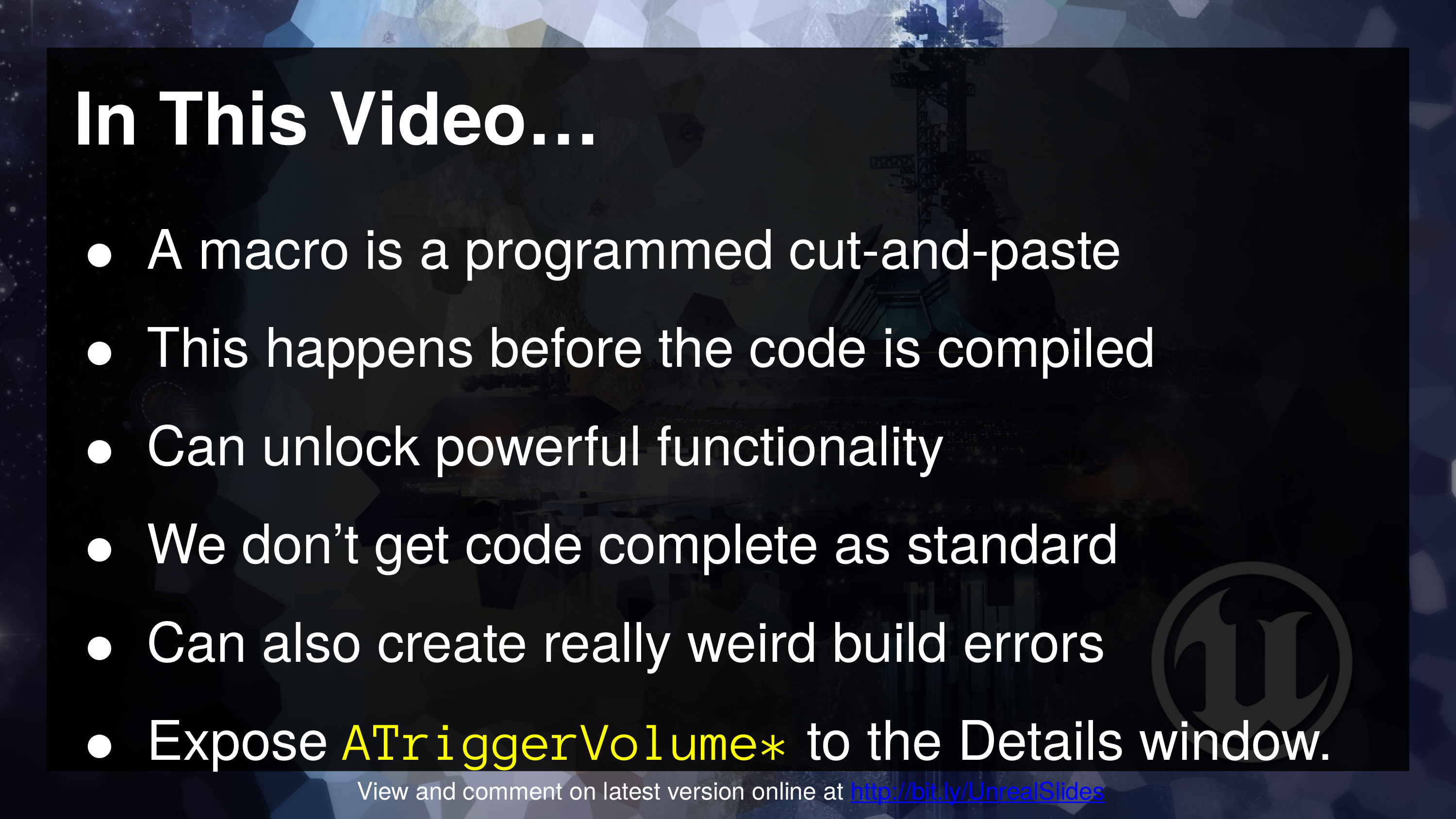

# In This Video…
A macro is a programmed cut-and-paste
This happens before the code is compiled
Can unlock powerful functionality
We don’t get code complete as standard
Can also create really weird build errors
Expose ATriggerVolume* to the Details window.